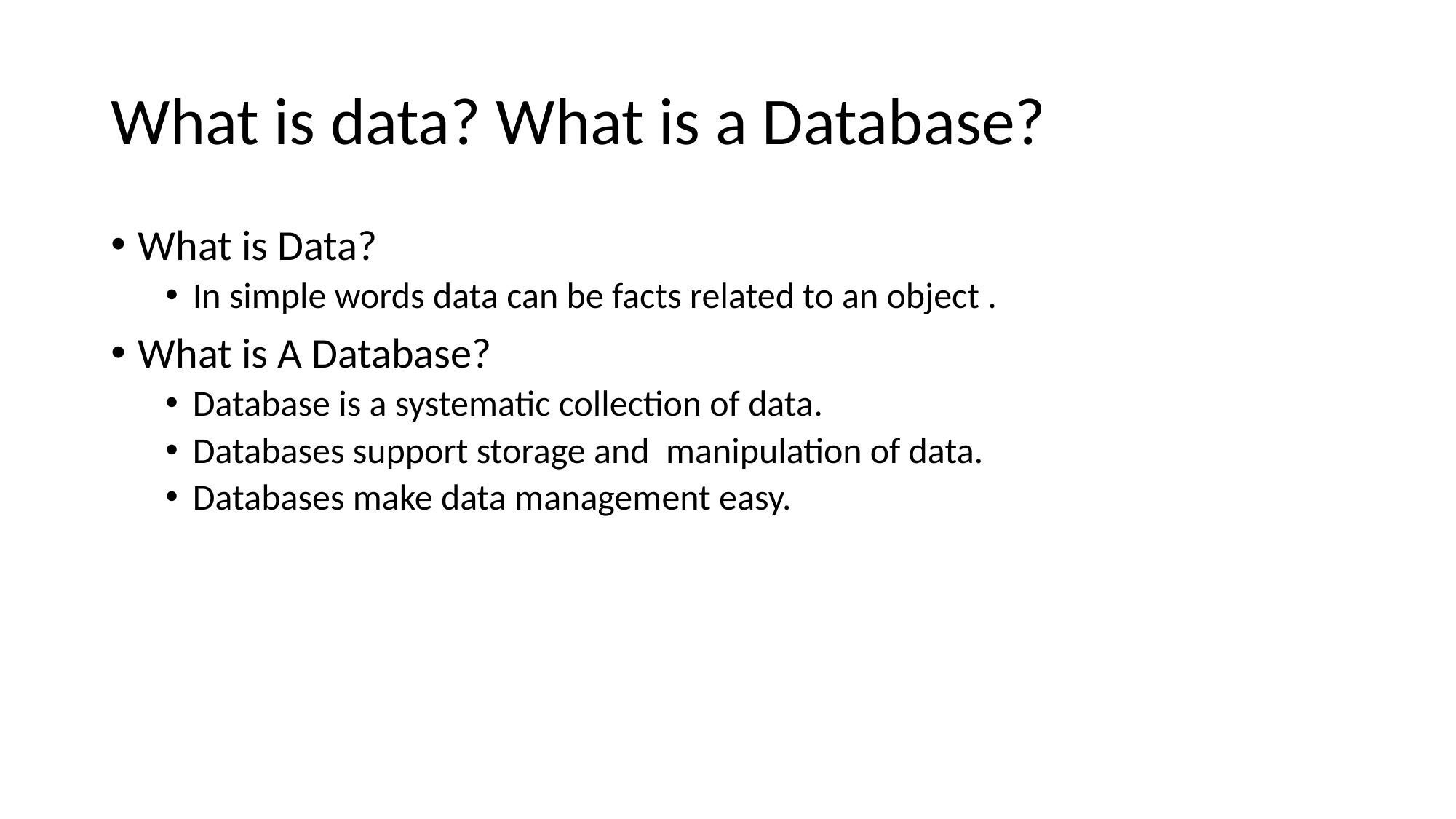

# What is data? What is a Database?
What is Data?
In simple words data can be facts related to an object .
What is A Database?
Database is a systematic collection of data.
Databases support storage and  manipulation of data.
Databases make data management easy.